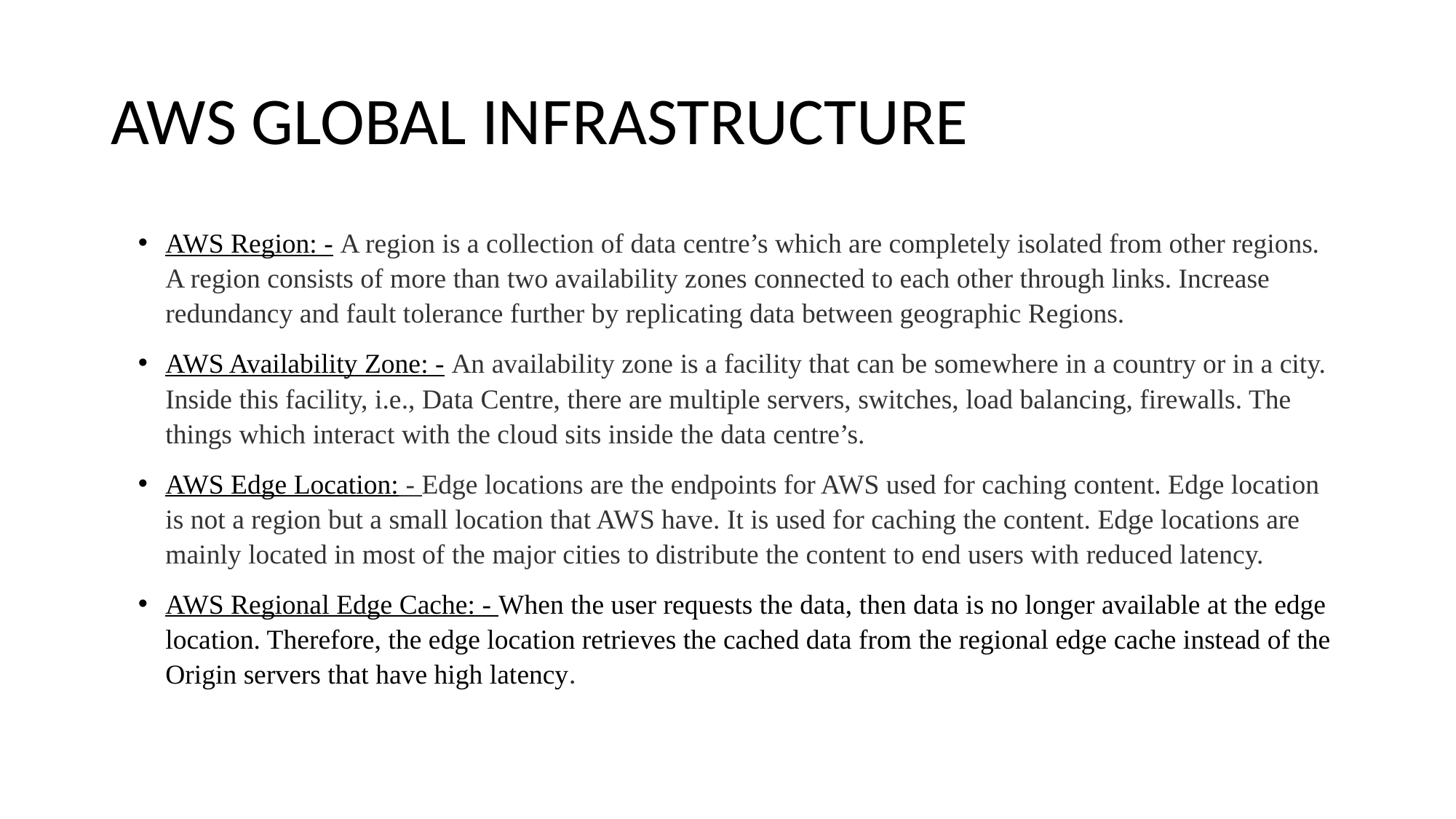

# AWS GLOBAL INFRASTRUCTURE
AWS Region: - A region is a collection of data centre’s which are completely isolated from other regions. A region consists of more than two availability zones connected to each other through links. Increase redundancy and fault tolerance further by replicating data between geographic Regions.
AWS Availability Zone: - An availability zone is a facility that can be somewhere in a country or in a city. Inside this facility, i.e., Data Centre, there are multiple servers, switches, load balancing, firewalls. The things which interact with the cloud sits inside the data centre’s.
AWS Edge Location: - Edge locations are the endpoints for AWS used for caching content. Edge location is not a region but a small location that AWS have. It is used for caching the content. Edge locations are mainly located in most of the major cities to distribute the content to end users with reduced latency.
AWS Regional Edge Cache: - When the user requests the data, then data is no longer available at the edge location. Therefore, the edge location retrieves the cached data from the regional edge cache instead of the Origin servers that have high latency.